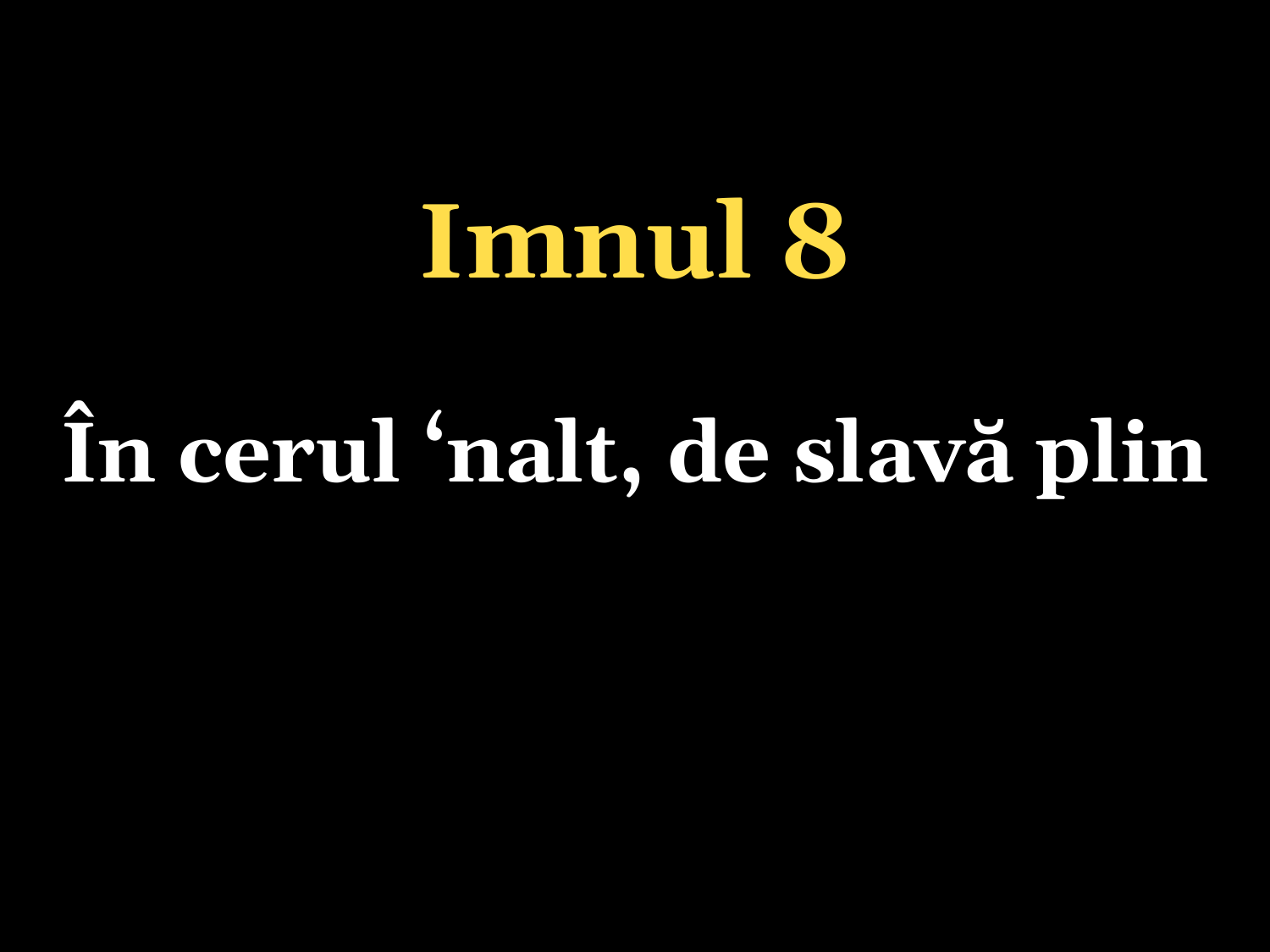

Imnul 8

În cerul ‘nalt, de slavă plin